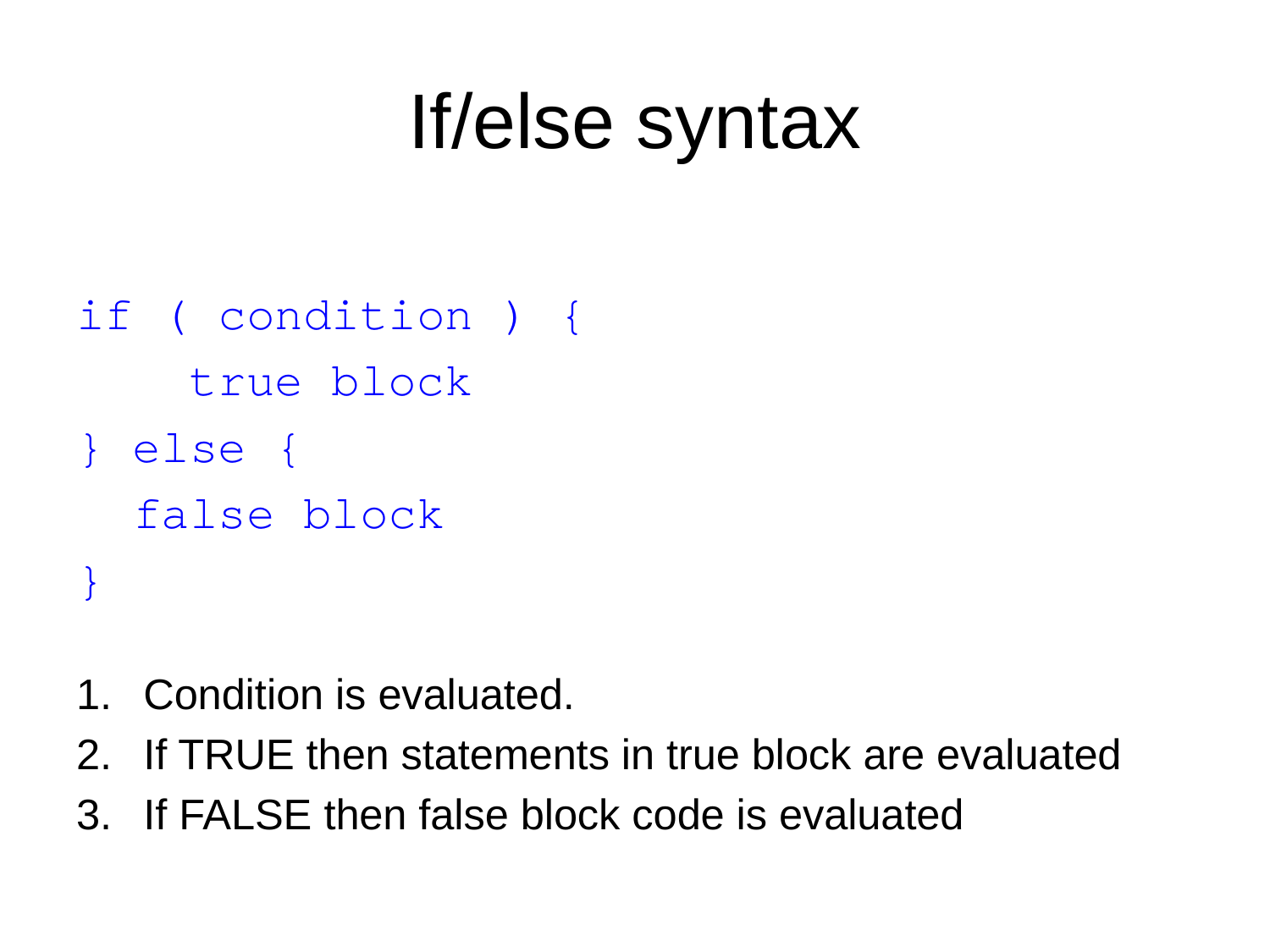

# If/else syntax

if ( condition ) {
    true block
} else {
  false block
}

Condition is evaluated.
If TRUE then statements in true block are evaluated
If FALSE then false block code is evaluated